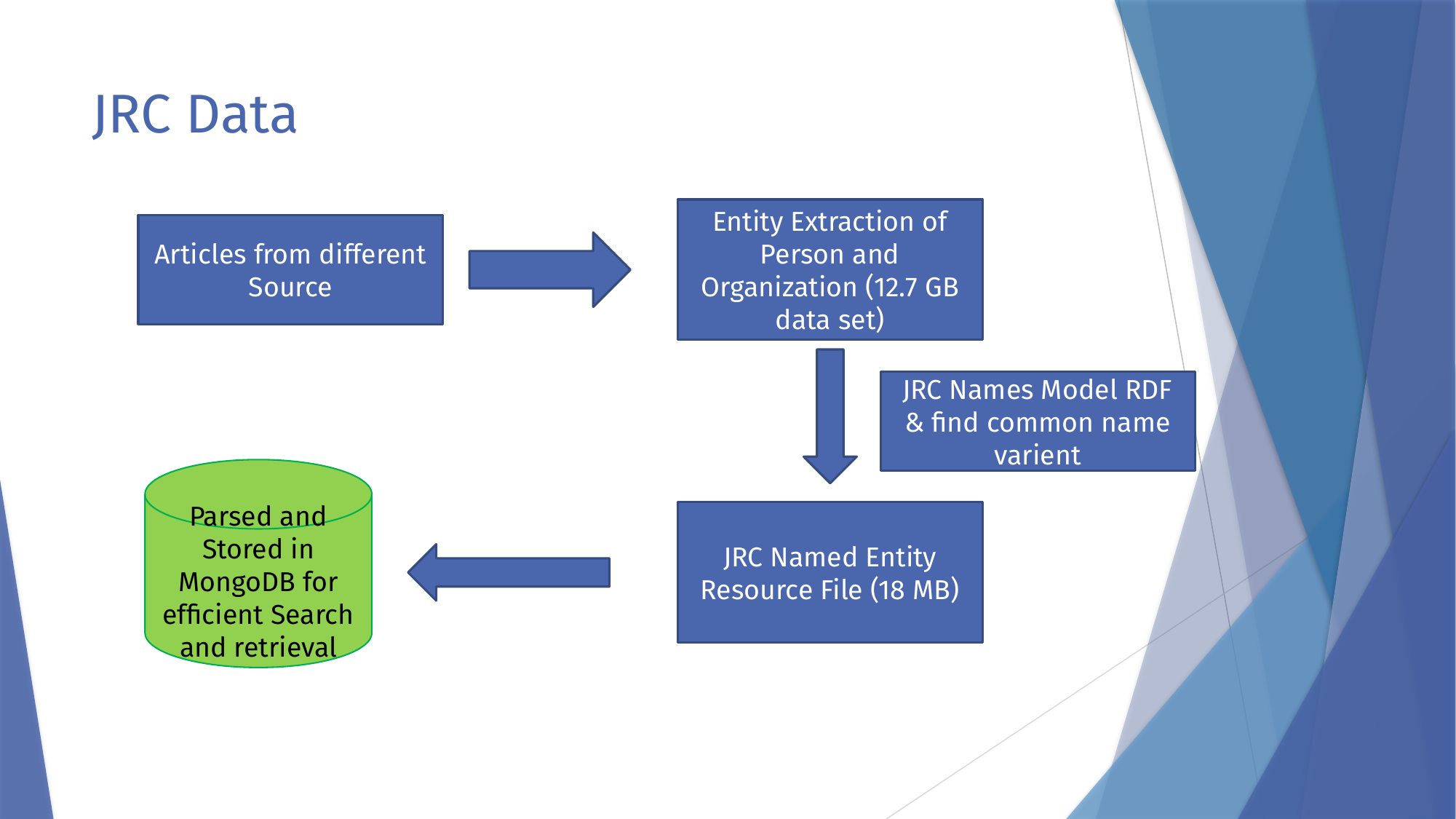

# JRC Data
Entity Extraction of Person and Organization (12.7 GB data set)
Articles from different Source

JRC Names Model RDF & find common name varient
Parsed and Stored in MongoDB for efficient Search and retrieval
JRC Named Entity Resource File (18 MB)